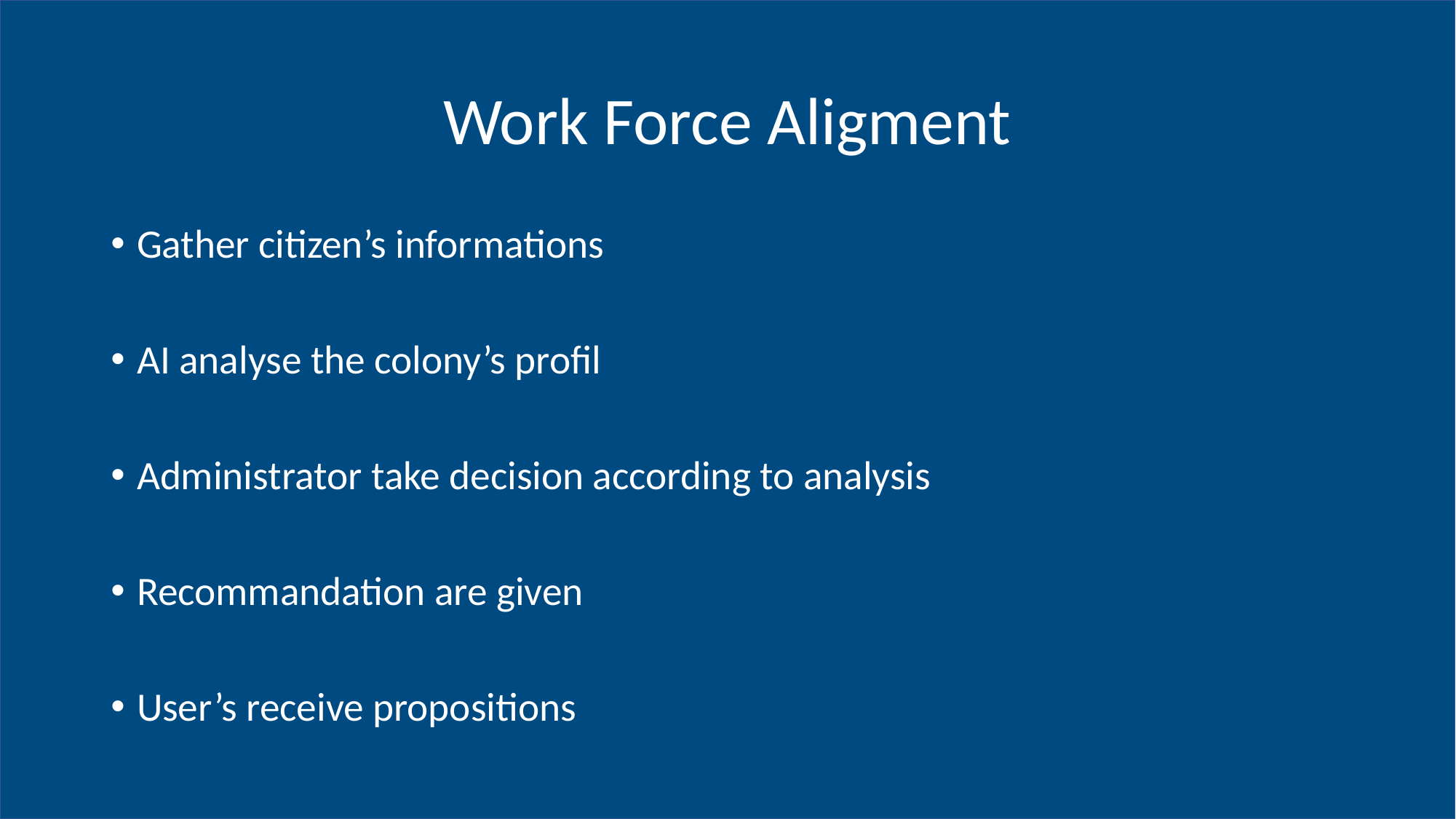

# Work Force Aligment
Gather citizen’s informations

AI analyse the colony’s profil

Administrator take decision according to analysis

Recommandation are given

User’s receive propositions